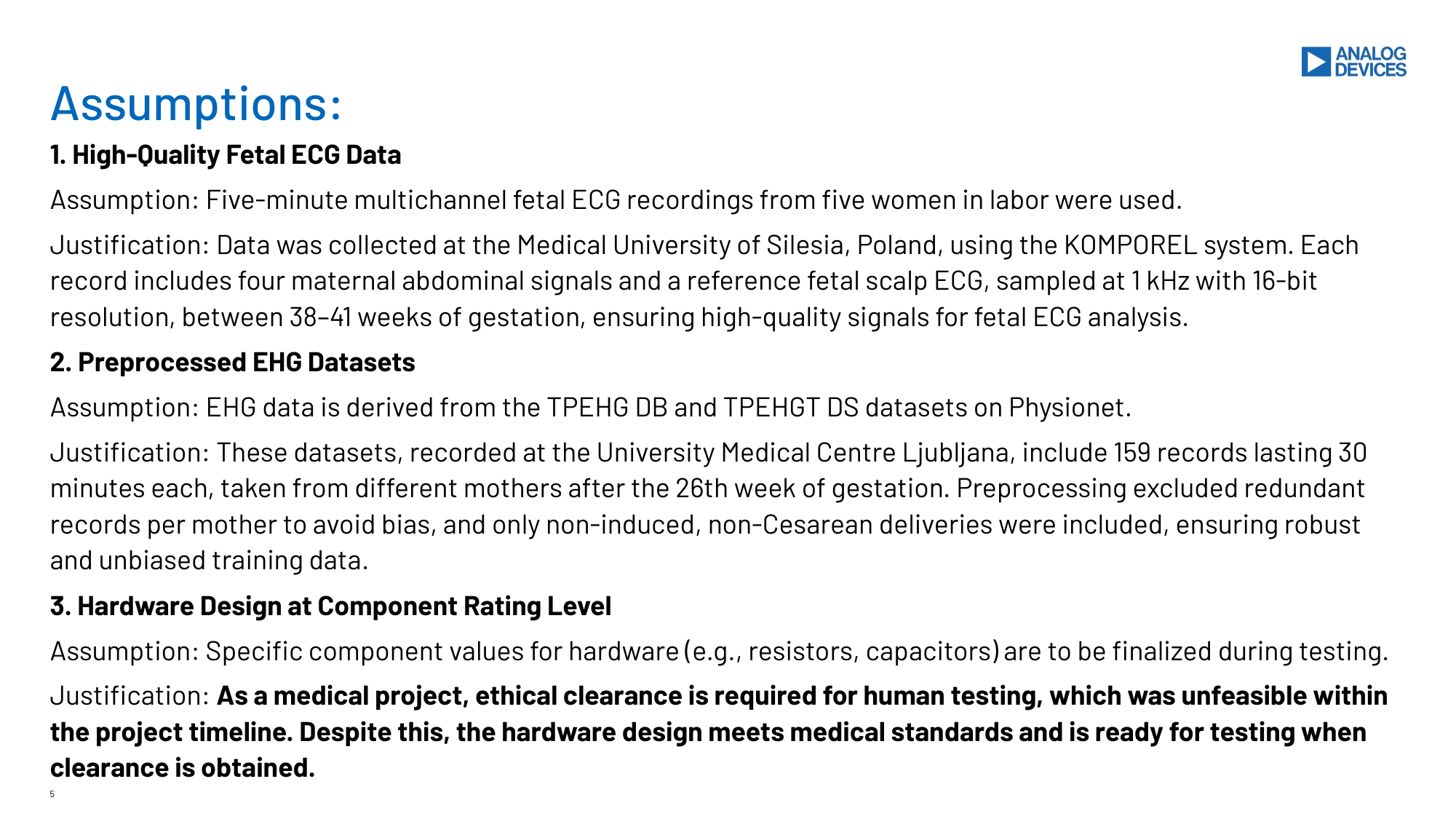

# Assumptions:

1. High-Quality Fetal ECG Data
Assumption: Five-minute multichannel fetal ECG recordings from five women in labor were used.
Justification: Data was collected at the Medical University of Silesia, Poland, using the KOMPOREL system. Each record includes four maternal abdominal signals and a reference fetal scalp ECG, sampled at 1 kHz with 16-bit resolution, between 38–41 weeks of gestation, ensuring high-quality signals for fetal ECG analysis.
2. Preprocessed EHG Datasets
Assumption: EHG data is derived from the TPEHG DB and TPEHGT DS datasets on Physionet.
Justification: These datasets, recorded at the University Medical Centre Ljubljana, include 159 records lasting 30 minutes each, taken from different mothers after the 26th week of gestation. Preprocessing excluded redundant records per mother to avoid bias, and only non-induced, non-Cesarean deliveries were included, ensuring robust and unbiased training data.
3. Hardware Design at Component Rating Level
Assumption: Specific component values for hardware (e.g., resistors, capacitors) are to be finalized during testing.
Justification: As a medical project, ethical clearance is required for human testing, which was unfeasible within the project timeline. Despite this, the hardware design meets medical standards and is ready for testing when clearance is obtained.

5